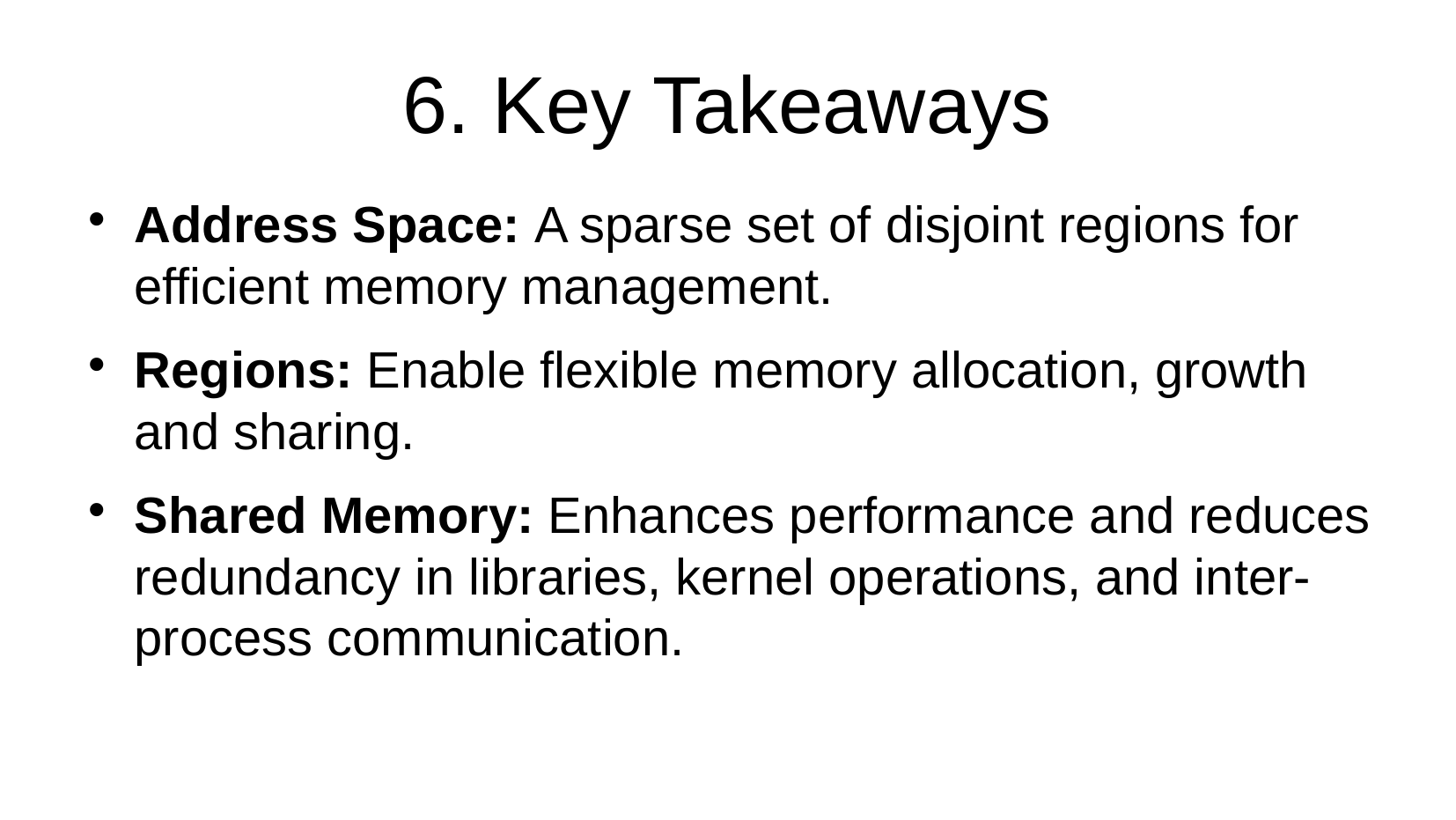

6. Key Takeaways
Address Space: A sparse set of disjoint regions for efficient memory management.
Regions: Enable flexible memory allocation, growth and sharing.
Shared Memory: Enhances performance and reduces redundancy in libraries, kernel operations, and inter-process communication.